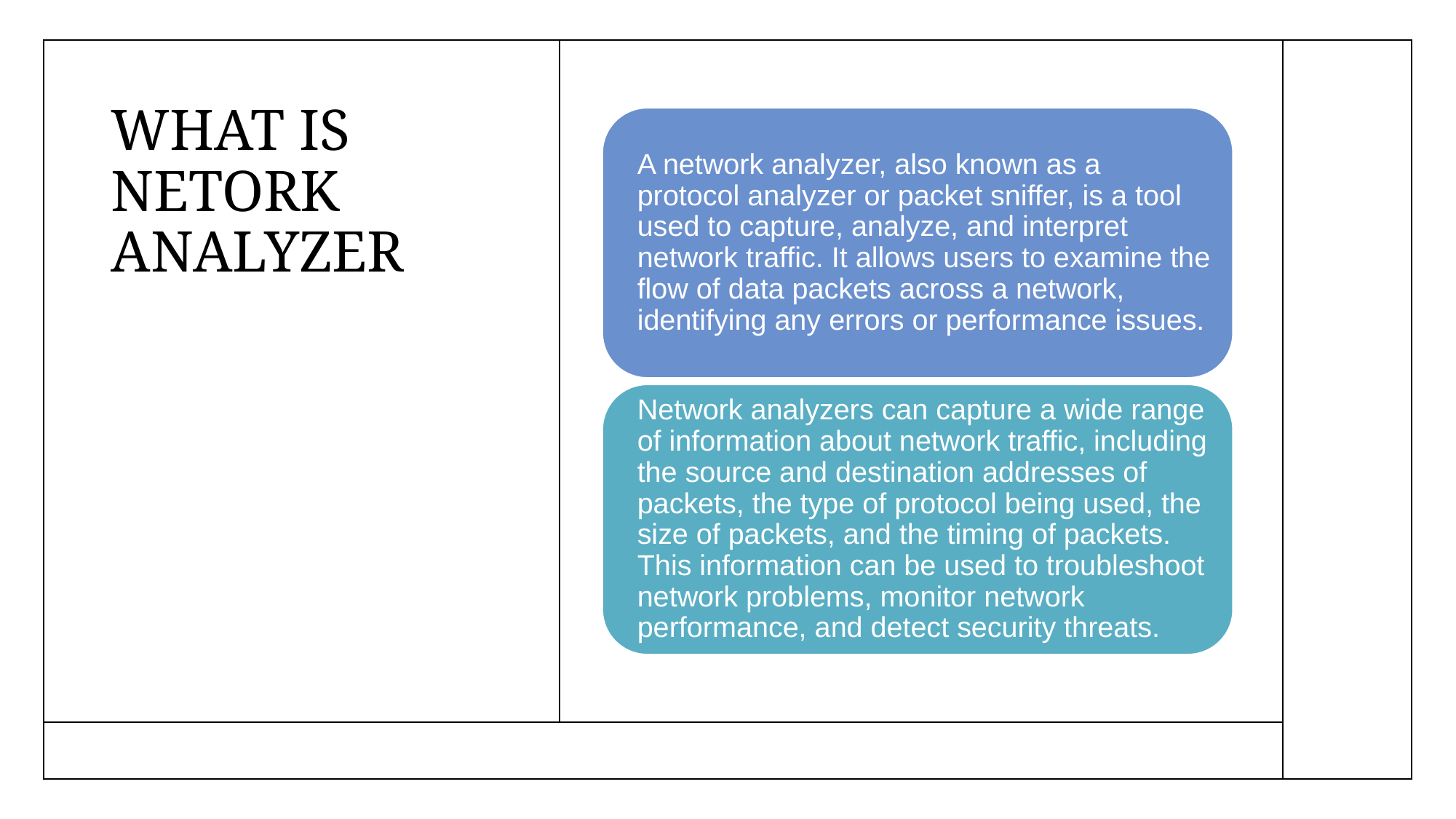

# WHAT IS NETORK ANALYZER
A network analyzer, also known as a protocol analyzer or packet sniffer, is a tool used to capture, analyze, and interpret network traffic. It allows users to examine the flow of data packets across a network, identifying any errors or performance issues.
Network analyzers can capture a wide range of information about network traffic, including the source and destination addresses of packets, the type of protocol being used, the size of packets, and the timing of packets. This information can be used to troubleshoot network problems, monitor network performance, and detect security threats.